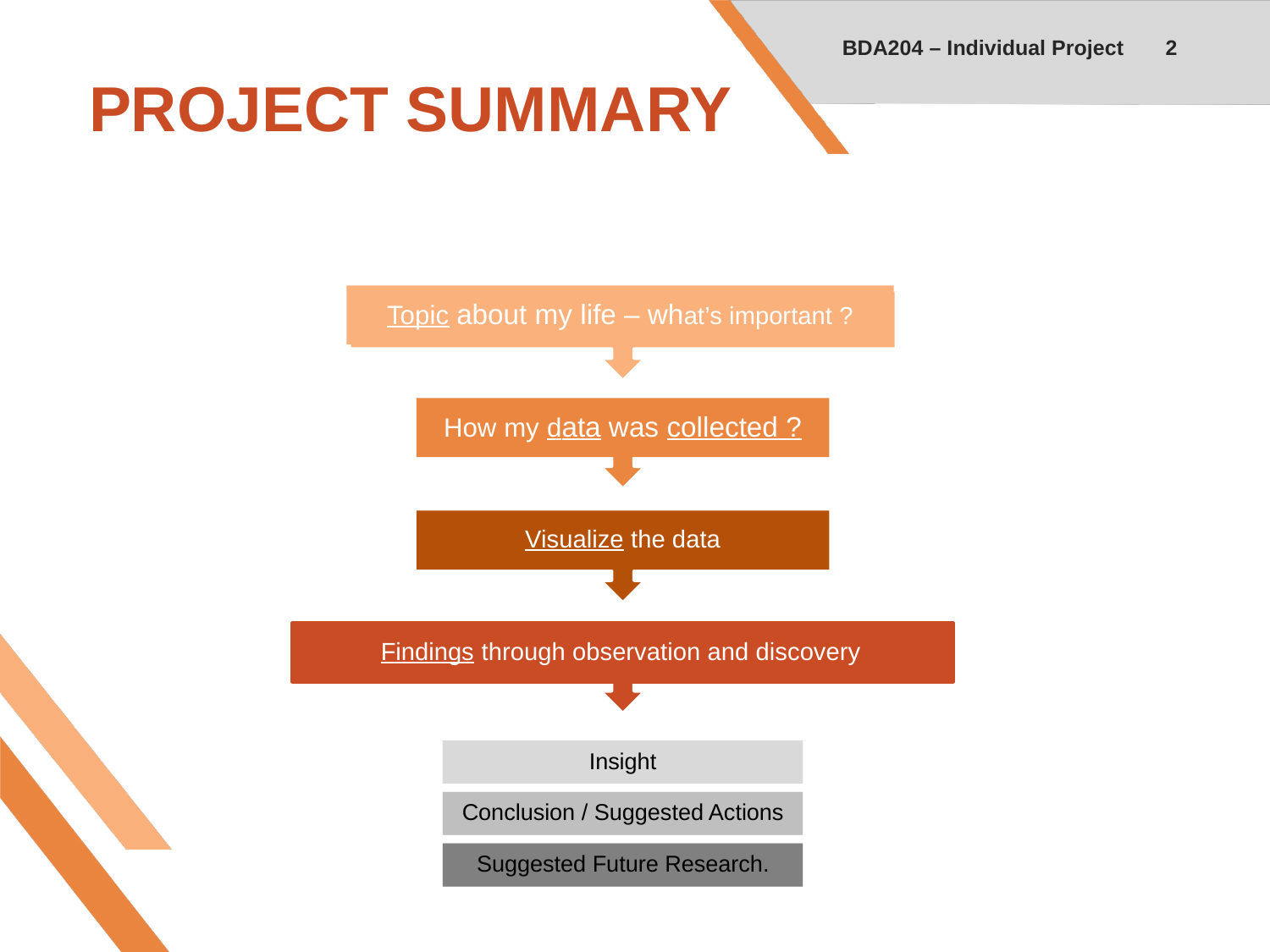

BDA204 – Individual Project
2
# PROJECT SUMMARY
Topic about my life – what’s important ?

How my data was collected ?
Visualize the data

Findings through observation and discovery

Insight

Conclusion / Suggested Actions

Suggested Future Research.